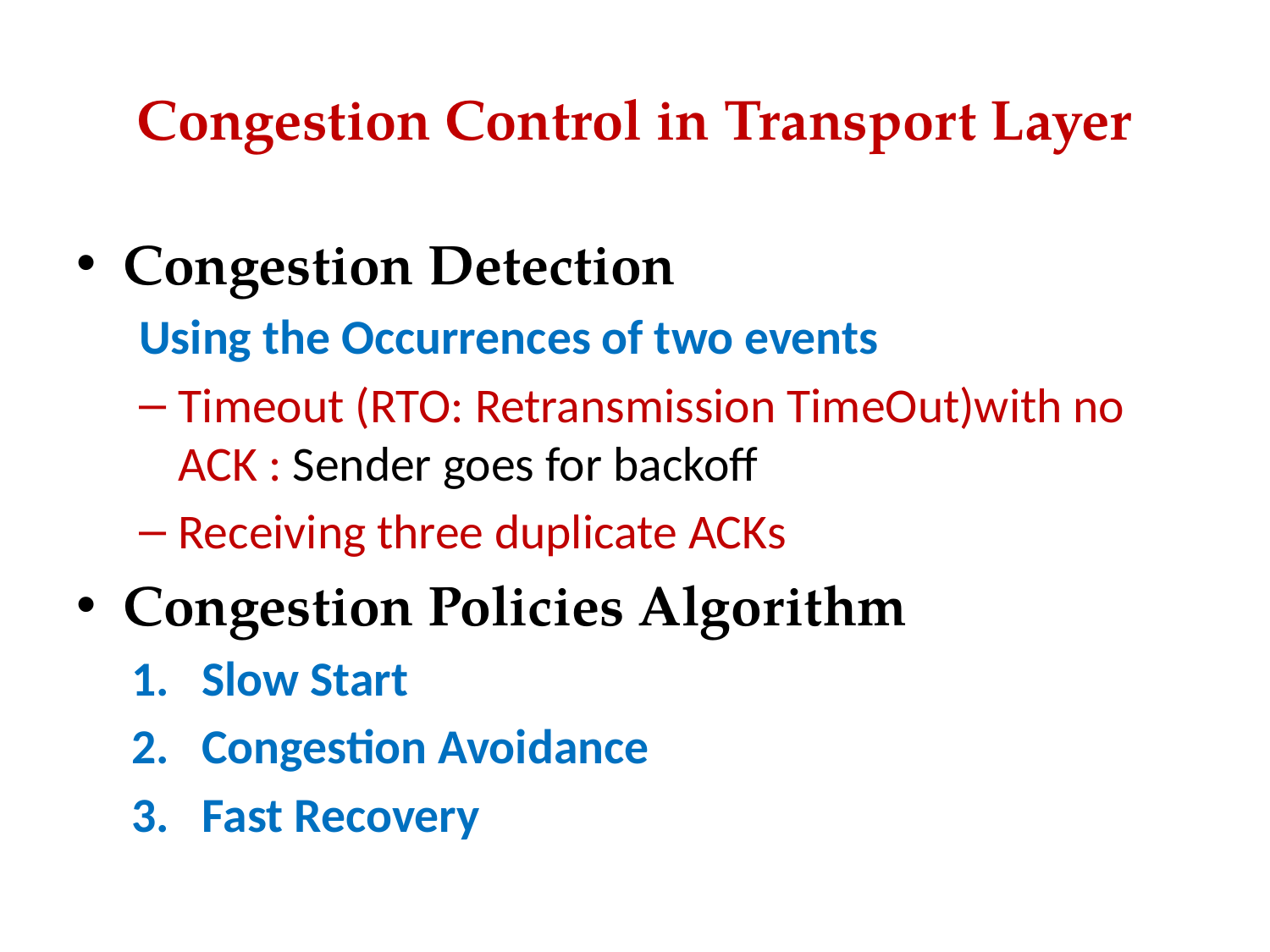

# Congestion Control in Transport Layer
Congestion Detection
Using the Occurrences of two events
Timeout (RTO: Retransmission TimeOut)with no ACK : Sender goes for backoff
Receiving three duplicate ACKs
Congestion Policies Algorithm
Slow Start
Congestion Avoidance
Fast Recovery